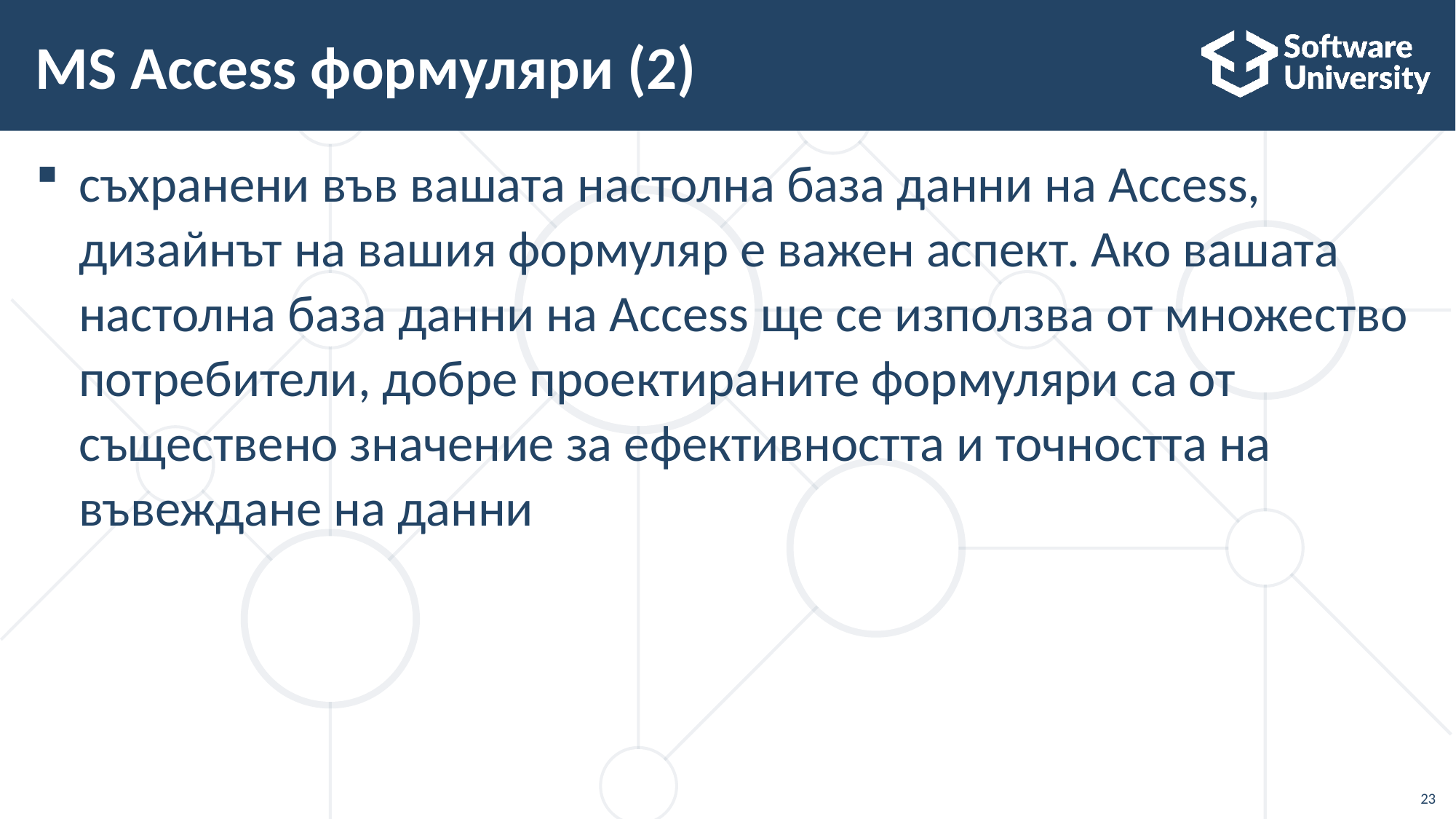

# MS Access формуляри (2)
съхранени във вашата настолна база данни на Access, дизайнът на вашия формуляр е важен аспект. Ако вашата настолна база данни на Access ще се използва от множество потребители, добре проектираните формуляри са от съществено значение за ефективността и точността на въвеждане на данни

23